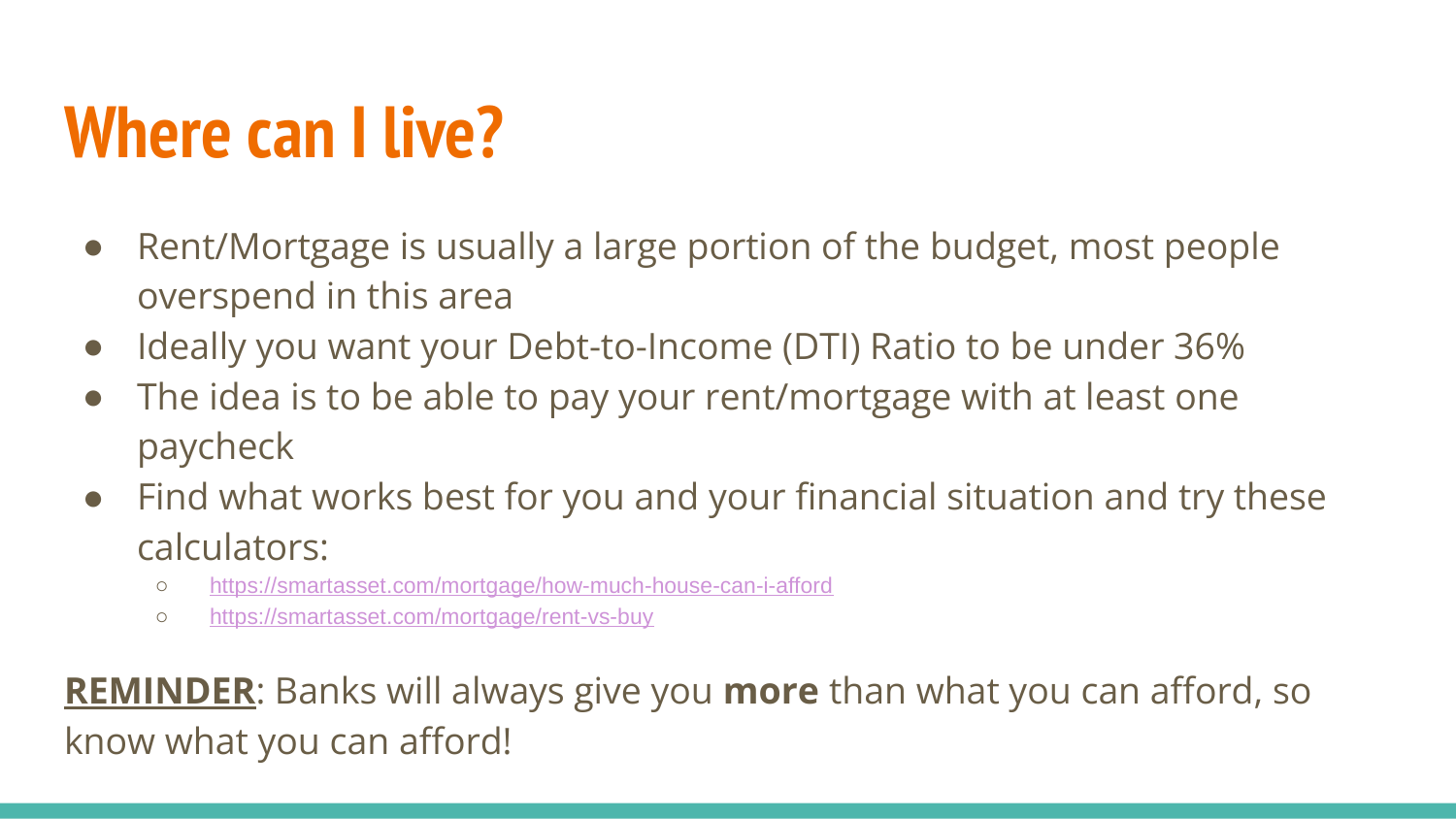

# Where can I live?
Rent/Mortgage is usually a large portion of the budget, most people overspend in this area
Ideally you want your Debt-to-Income (DTI) Ratio to be under 36%
The idea is to be able to pay your rent/mortgage with at least one paycheck
Find what works best for you and your financial situation and try these calculators:
https://smartasset.com/mortgage/how-much-house-can-i-afford
https://smartasset.com/mortgage/rent-vs-buy
REMINDER: Banks will always give you more than what you can afford, so know what you can afford!